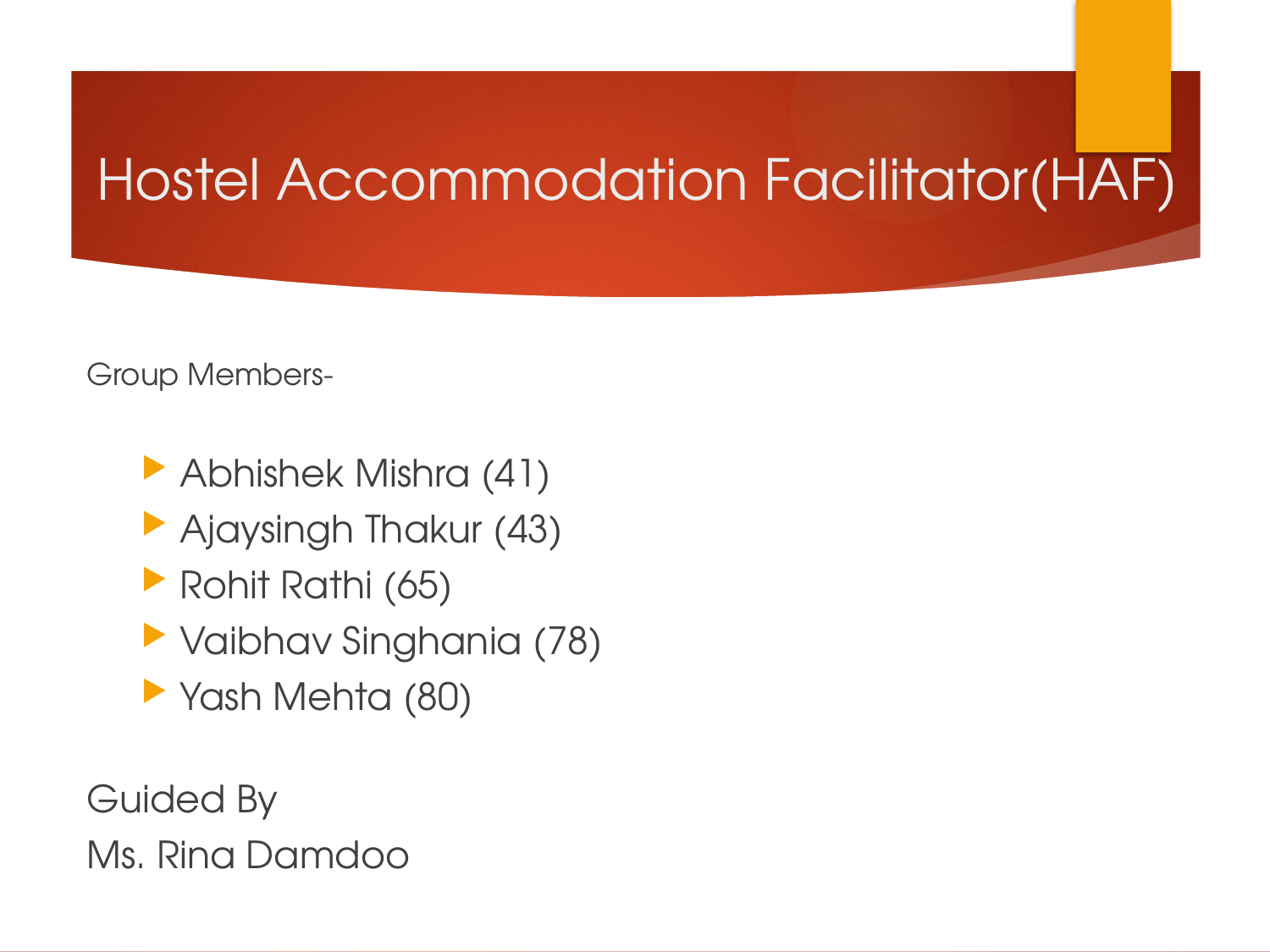

# Hostel Accommodation Facilitator(HAF)
Group Members-

Abhishek Mishra (41)
Ajaysingh Thakur (43)
Rohit Rathi (65)
Vaibhav Singhania (78)
Yash Mehta (80)

Guided By
Ms. Rina Damdoo